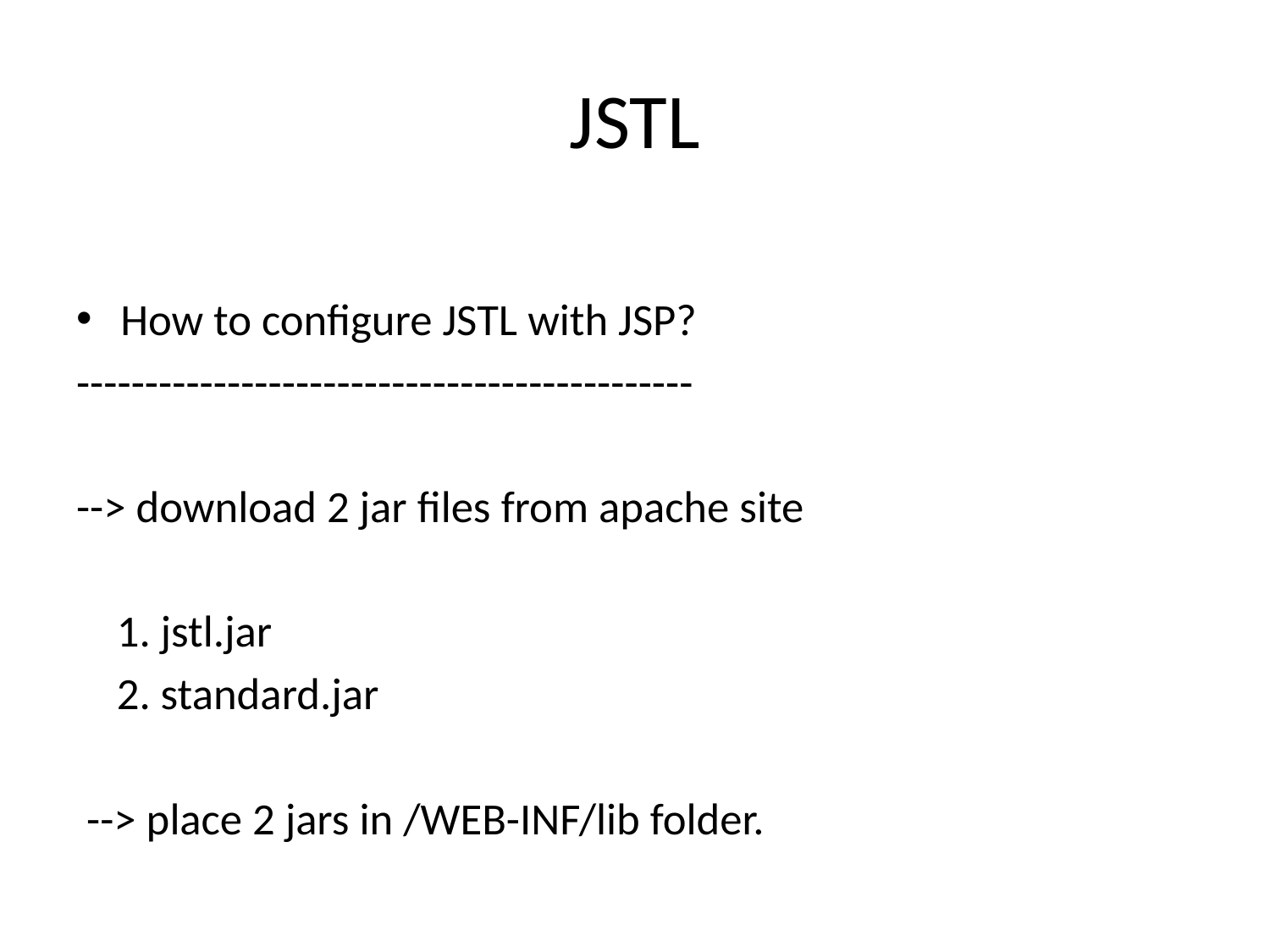

# JSTL

How to configure JSTL with JSP?
---------------------------------------------

--> download 2 jar files from apache site

    1. jstl.jar
    2. standard.jar

 --> place 2 jars in /WEB-INF/lib folder.